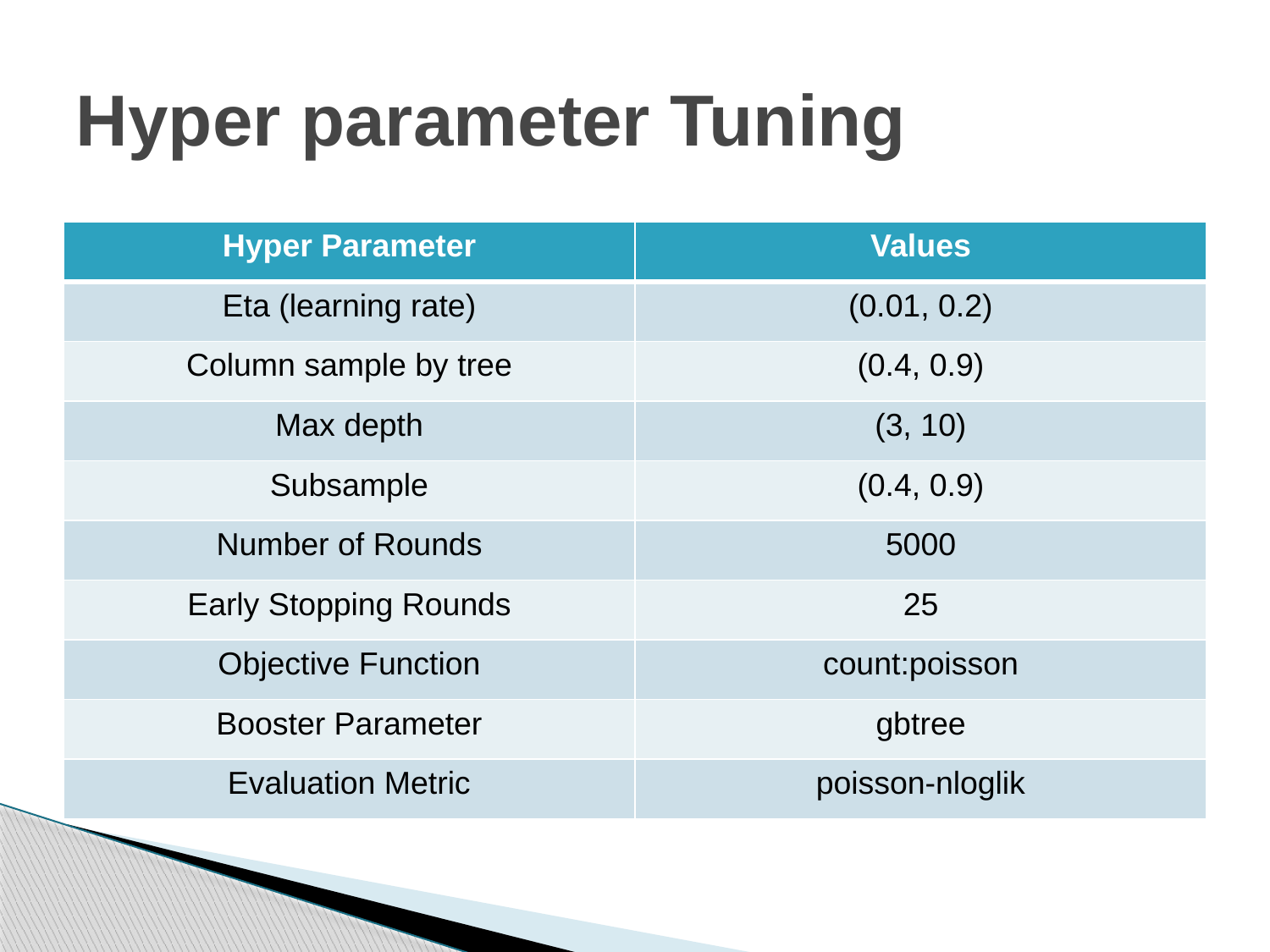

# Hyper parameter Tuning
| Hyper Parameter | Values |
| --- | --- |
| Eta (learning rate) | (0.01, 0.2) |
| Column sample by tree | (0.4, 0.9) |
| Max depth | (3, 10) |
| Subsample | (0.4, 0.9) |
| Number of Rounds | 5000 |
| Early Stopping Rounds | 25 |
| Objective Function | count:poisson |
| Booster Parameter | gbtree |
| Evaluation Metric | poisson-nloglik |